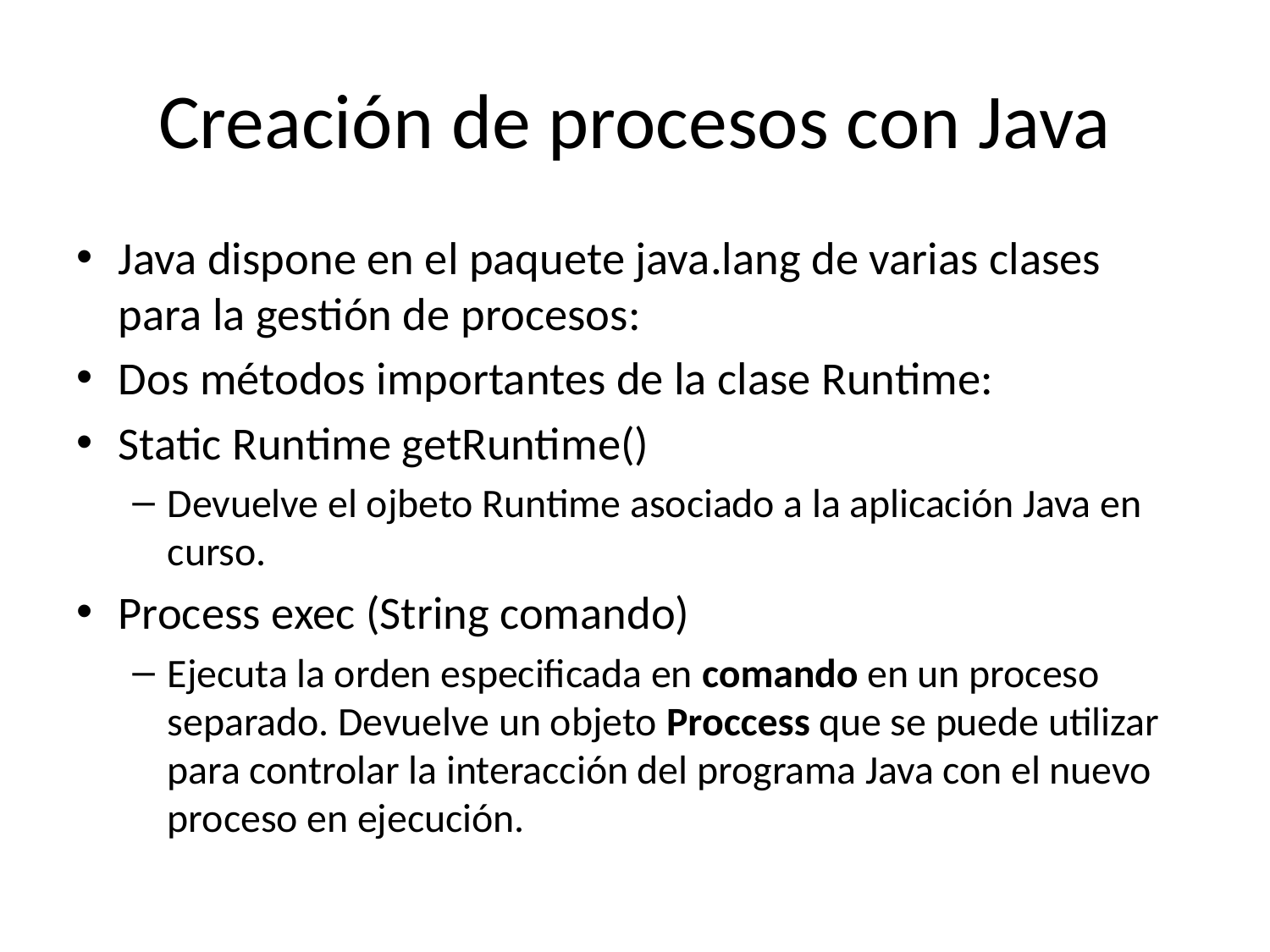

# Creación de procesos con Java
Java dispone en el paquete java.lang de varias clases para la gestión de procesos:
Dos métodos importantes de la clase Runtime:
Static Runtime getRuntime()
Devuelve el ojbeto Runtime asociado a la aplicación Java en curso.
Process exec (String comando)
Ejecuta la orden especificada en comando en un proceso separado. Devuelve un objeto Proccess que se puede utilizar para controlar la interacción del programa Java con el nuevo proceso en ejecución.